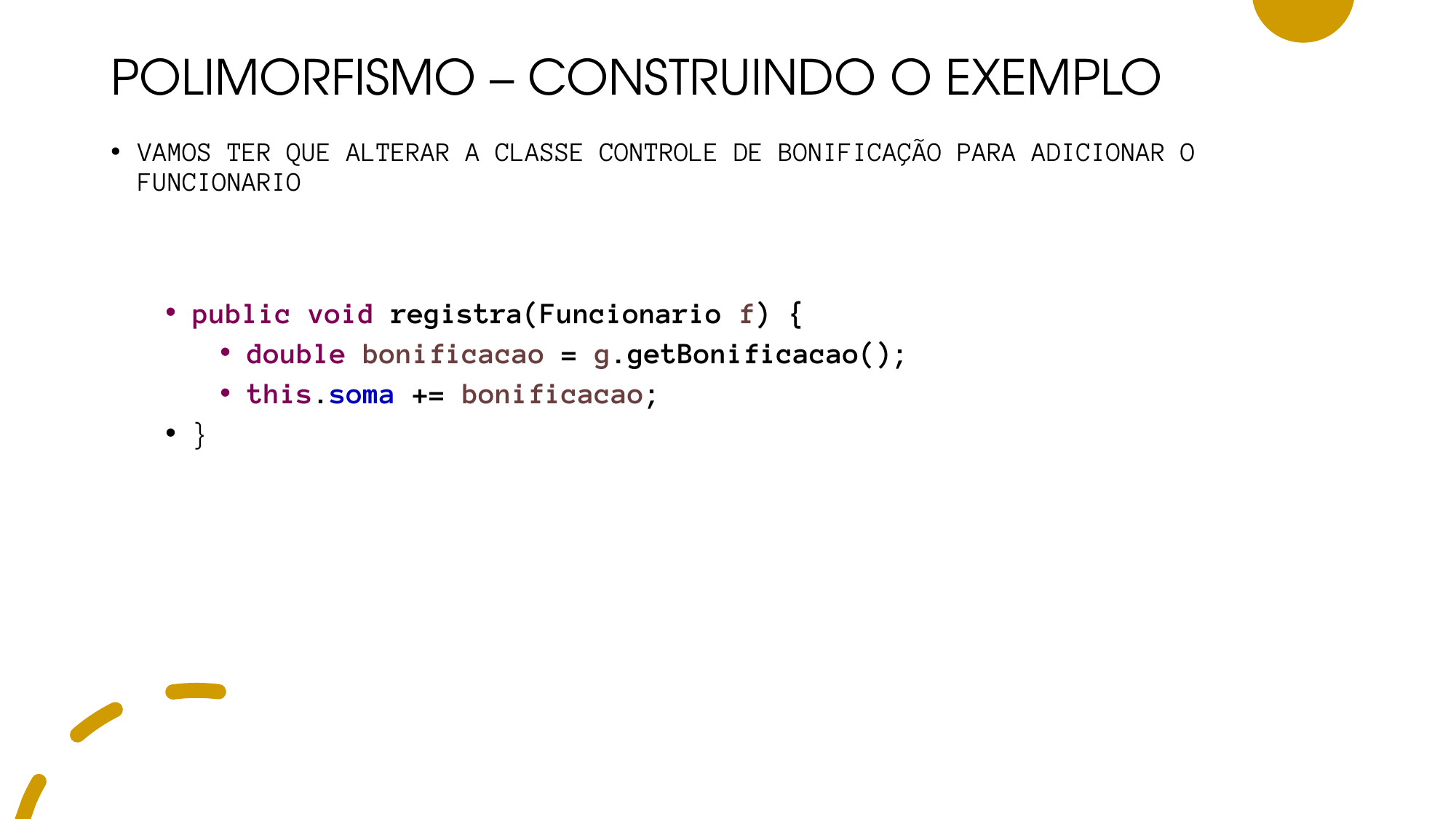

# POLIMORFISMO – CONSTRUINDO O EXEMPLO
VAMOS TER QUE ALTERAR A CLASSE CONTROLE DE BONIFICAÇÃO PARA ADICIONAR O FUNCIONARIO

public void registra(Funcionario f) {
double bonificacao = g.getBonificacao();
this.soma += bonificacao;
}